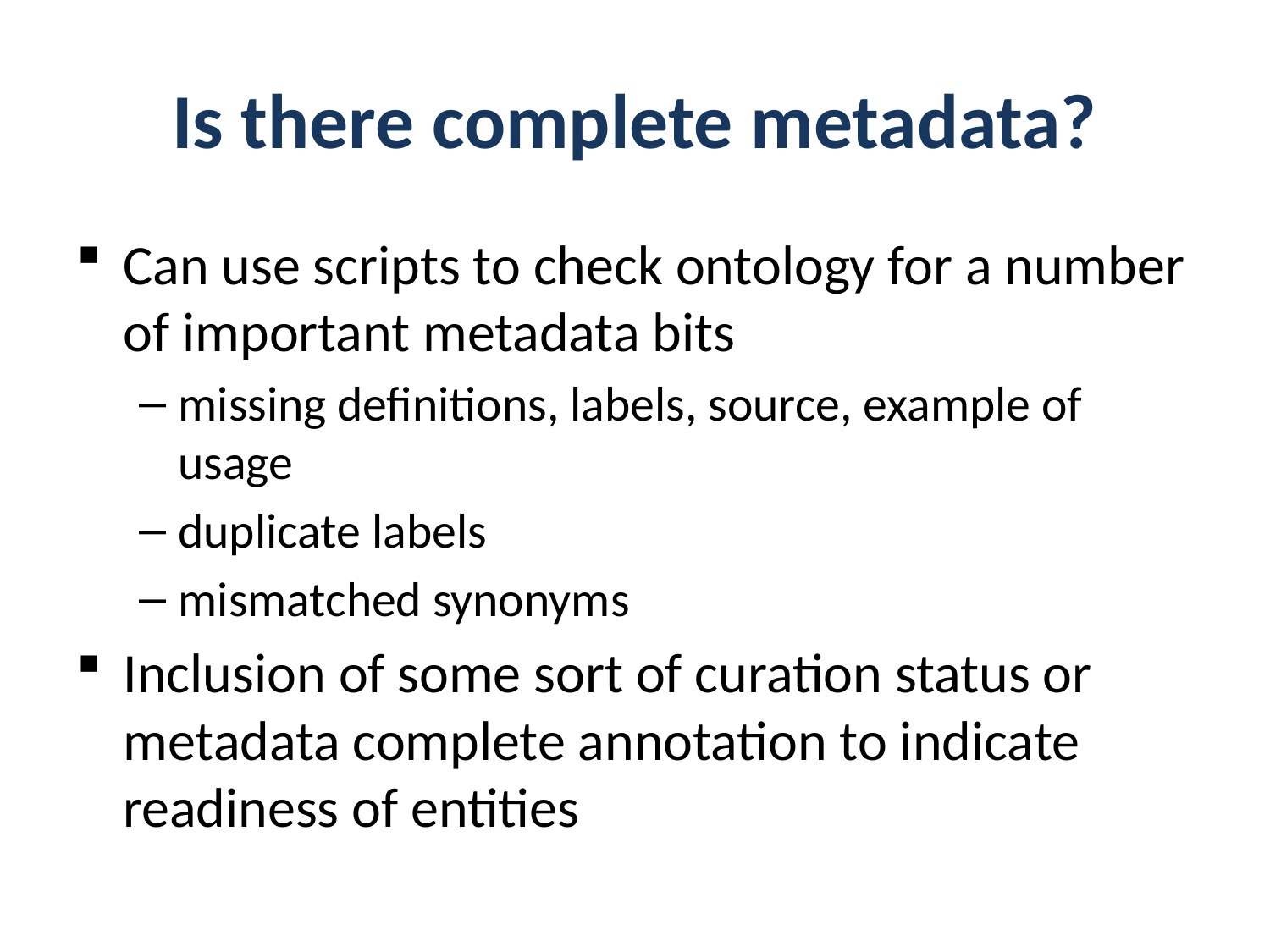

# Is there complete metadata?
Can use scripts to check ontology for a number of important metadata bits
missing definitions, labels, source, example of usage
duplicate labels
mismatched synonyms
Inclusion of some sort of curation status or metadata complete annotation to indicate readiness of entities